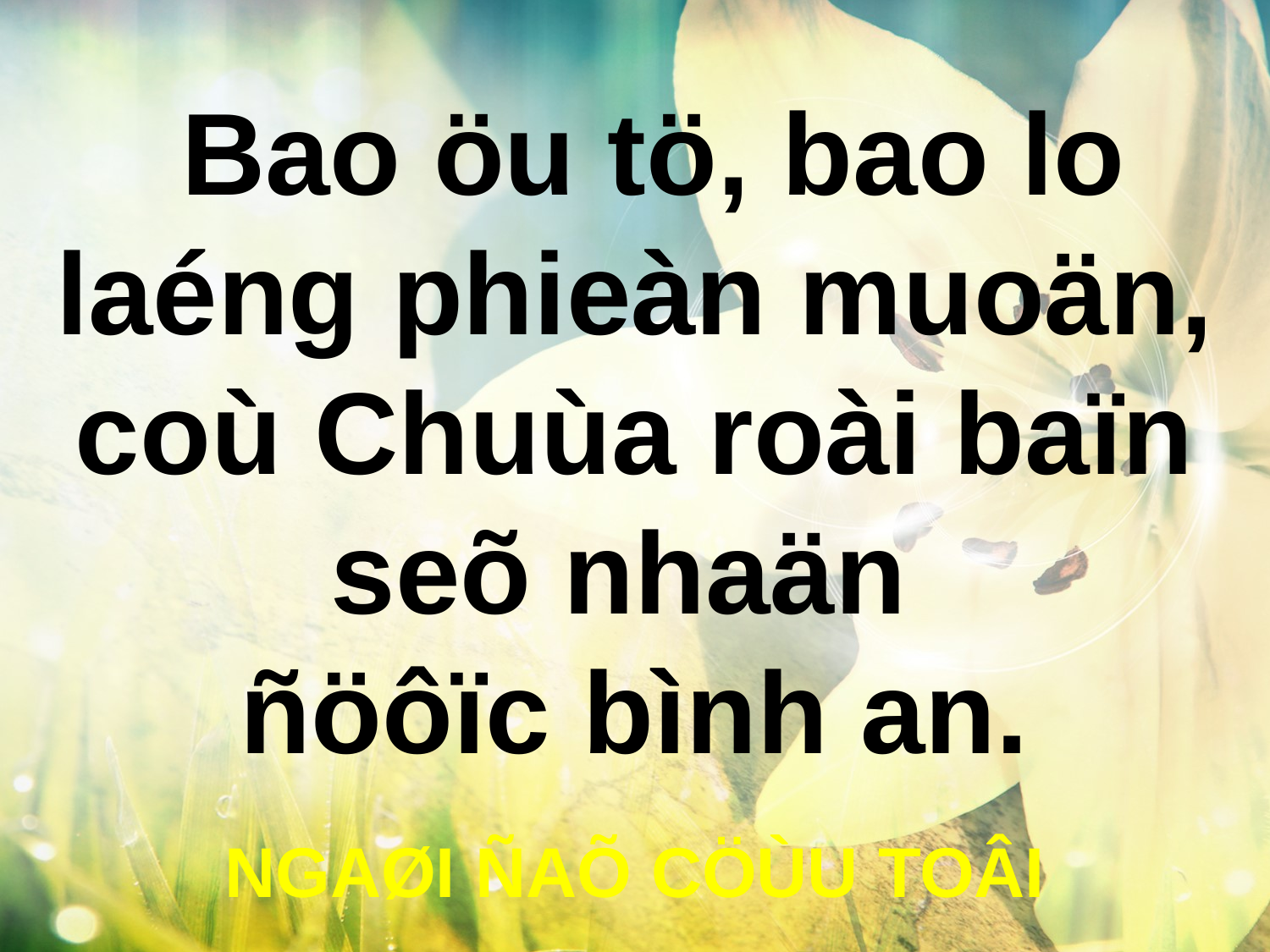

Bao öu tö, bao lo laéng phieàn muoän, coù Chuùa roài baïn seõ nhaän
ñöôïc bình an.
NGAØI ÑAÕ CÖÙU TOÂI